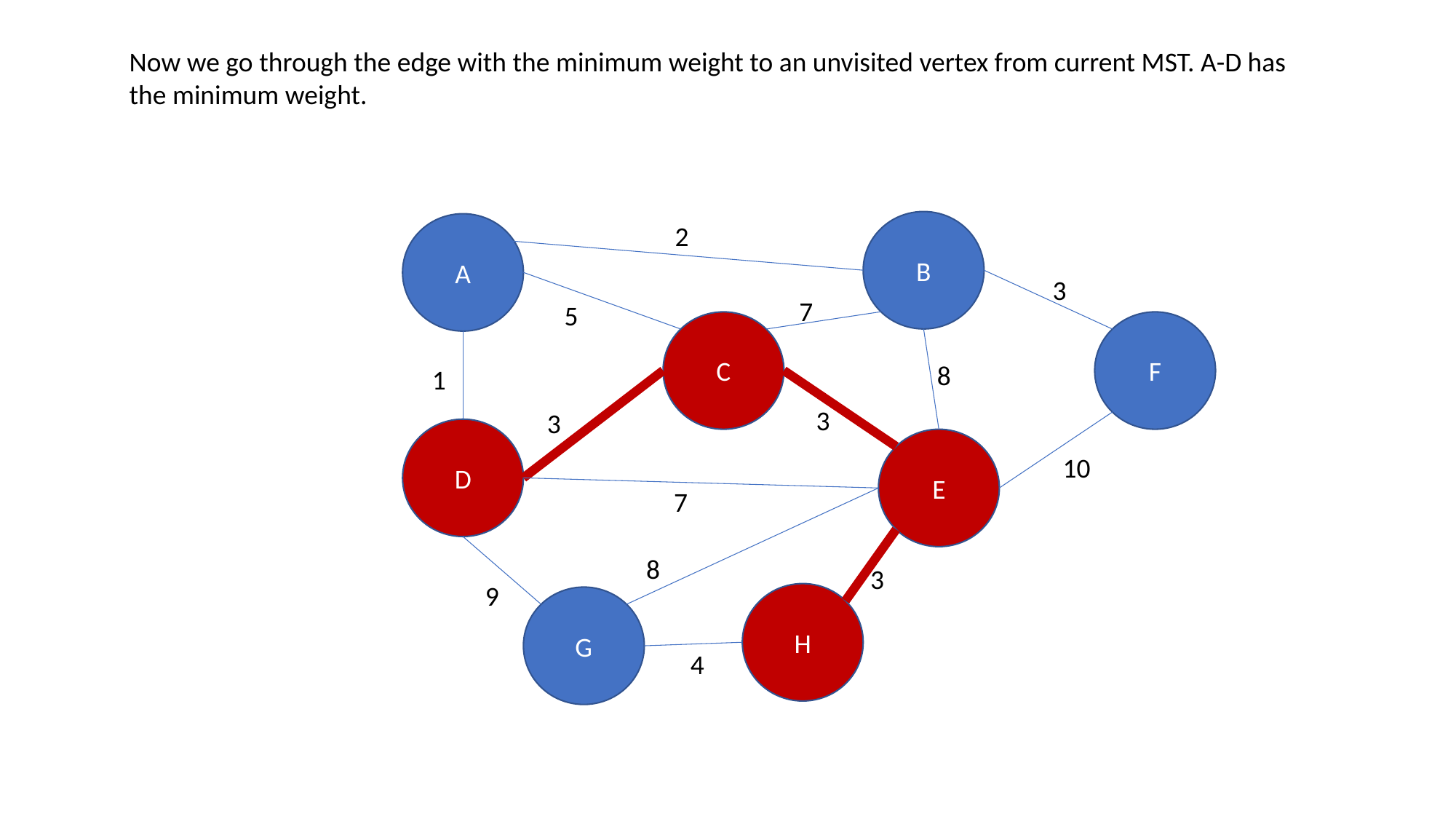

Now we go through the edge with the minimum weight to an unvisited vertex from current MST. A-D has the minimum weight.
B
A
2
3
7
5
C
F
8
1
3
3
D
E
10
7
8
3
9
H
G
4